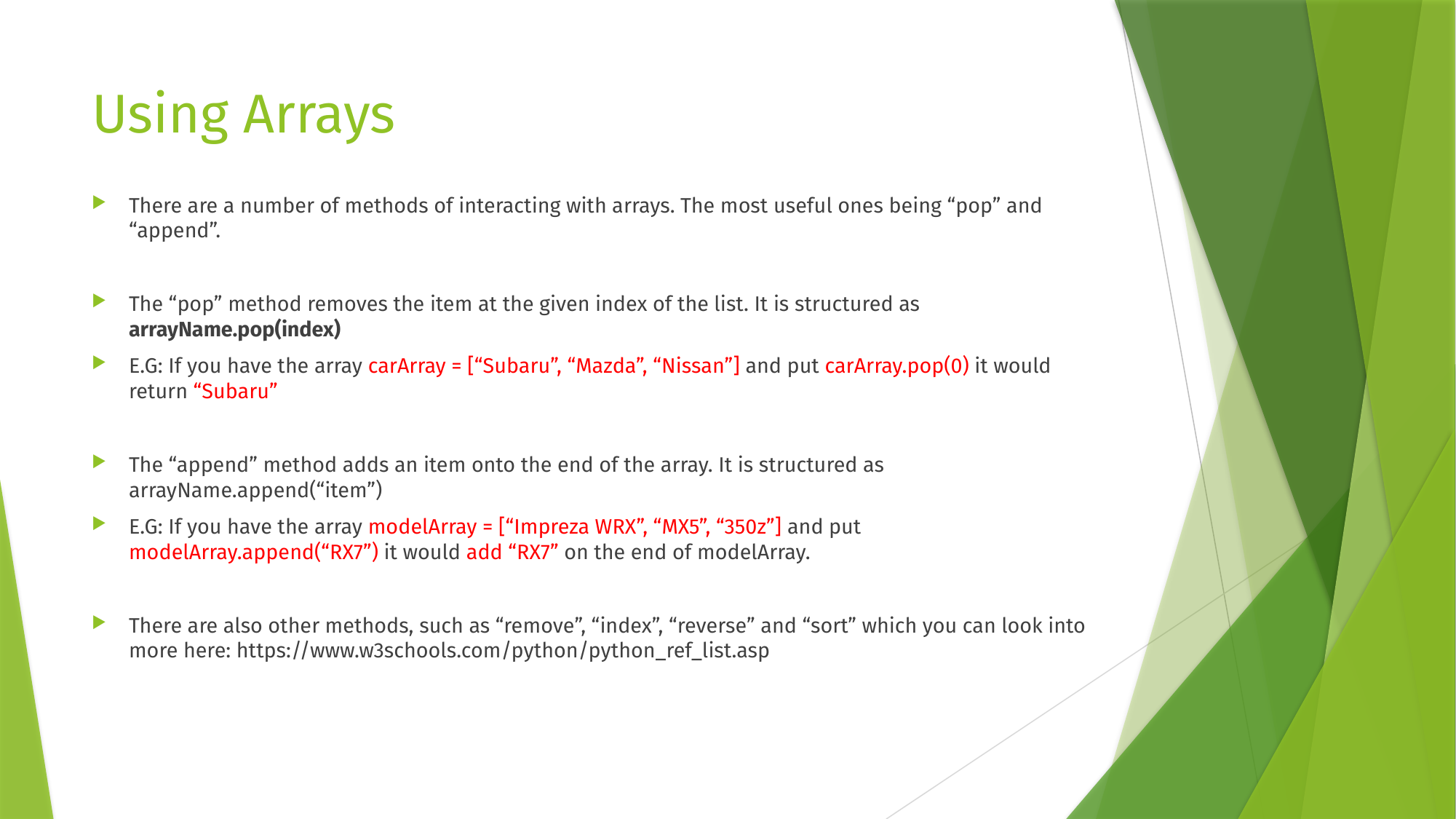

# Using Arrays
There are a number of methods of interacting with arrays. The most useful ones being “pop” and “append”.

The “pop” method removes the item at the given index of the list. It is structured as arrayName.pop(index)
E.G: If you have the array carArray = [“Subaru”, “Mazda”, “Nissan”] and put carArray.pop(0) it would return “Subaru”

The “append” method adds an item onto the end of the array. It is structured as arrayName.append(“item”)
E.G: If you have the array modelArray = [“Impreza WRX”, “MX5”, “350z”] and put modelArray.append(“RX7”) it would add “RX7” on the end of modelArray.

There are also other methods, such as “remove”, “index”, “reverse” and “sort” which you can look into more here: https://www.w3schools.com/python/python_ref_list.asp